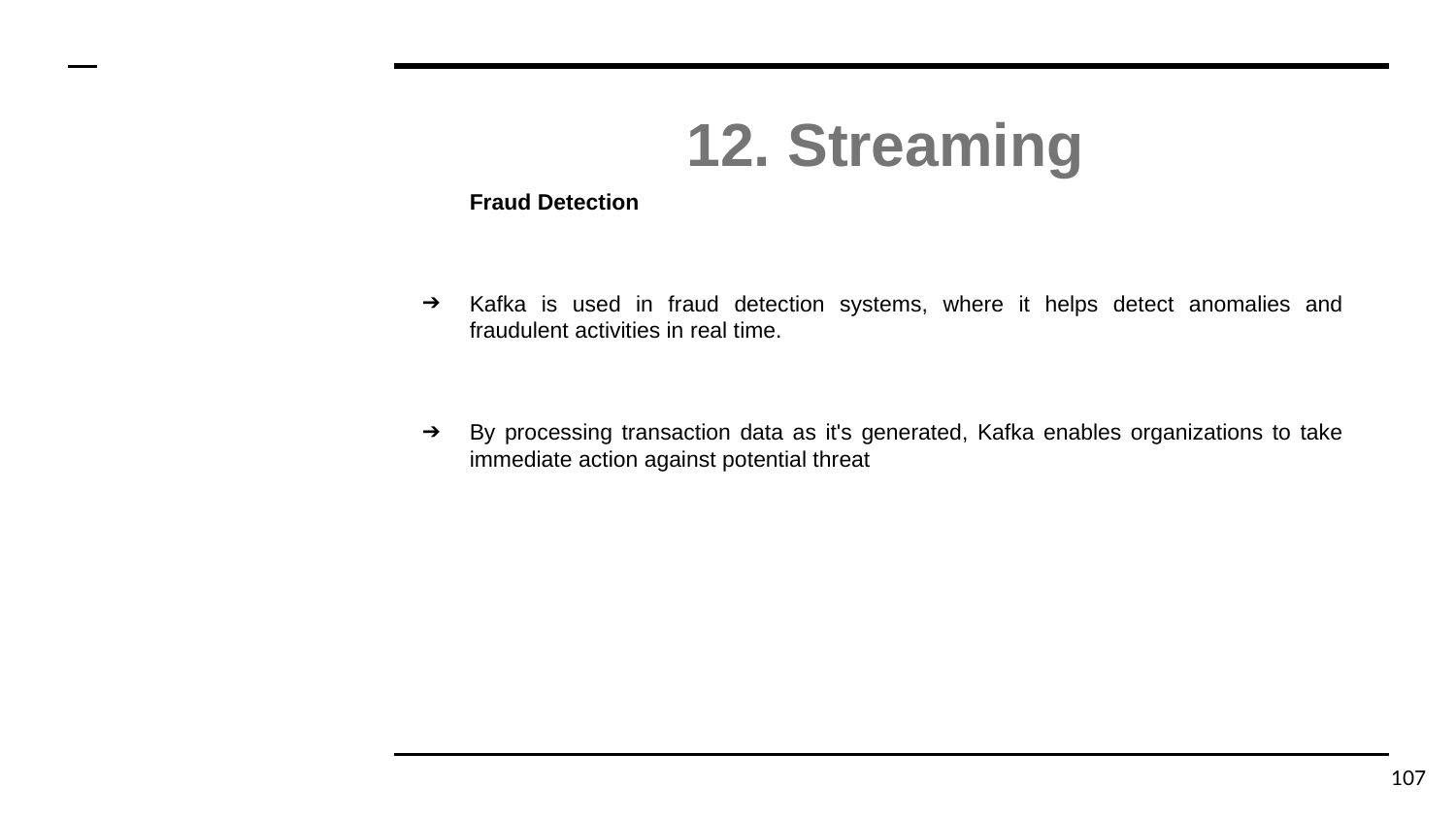

# 12. Streaming
Fraud Detection

Kafka is used in fraud detection systems, where it helps detect anomalies and fraudulent activities in real time.

By processing transaction data as it's generated, Kafka enables organizations to take immediate action against potential threat
107